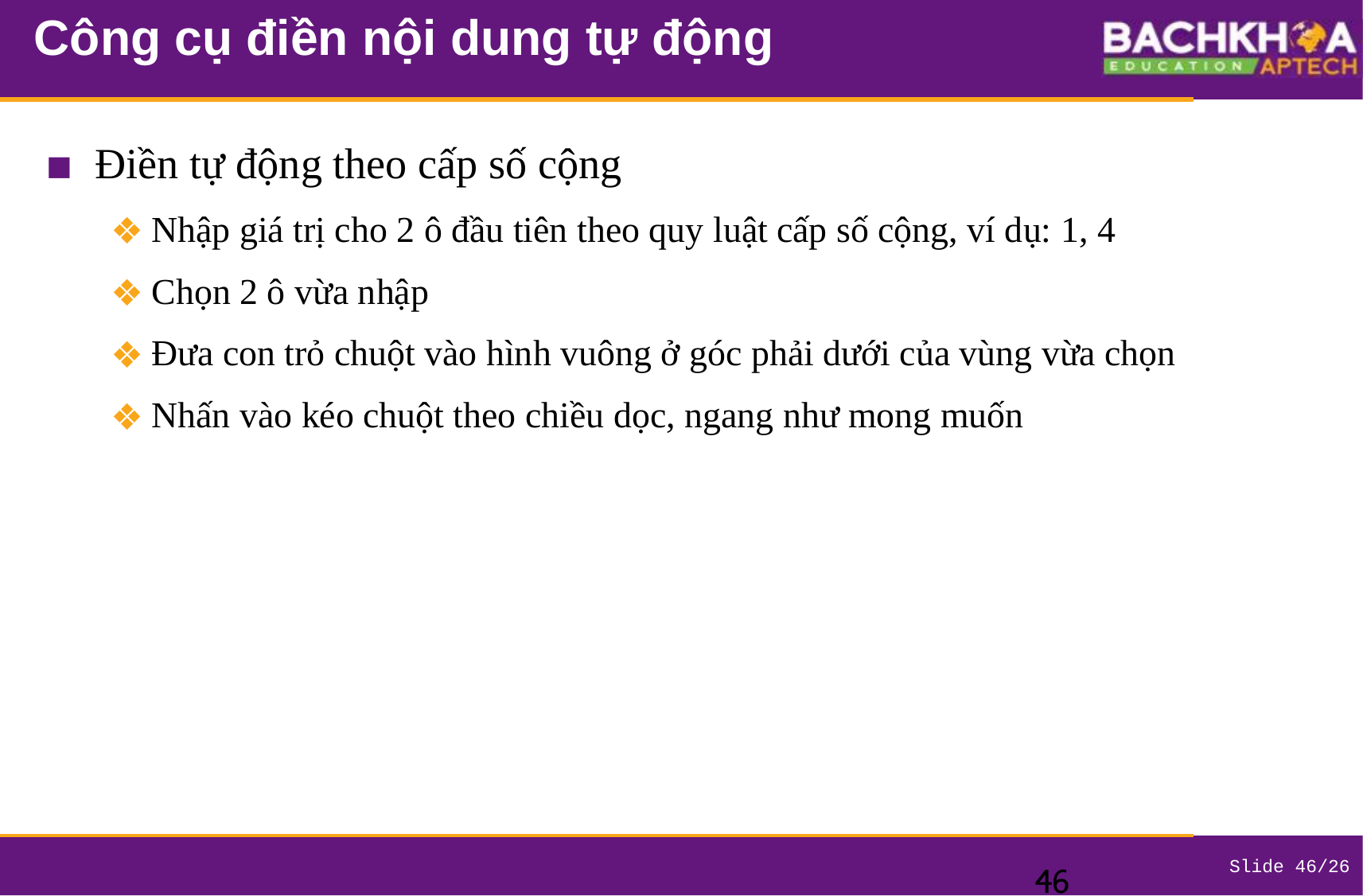

# Công cụ điền nội dung tự động
Điền tự động theo cấp số cộng
Nhập giá trị cho 2 ô đầu tiên theo quy luật cấp số cộng, ví dụ: 1, 4
Chọn 2 ô vừa nhập
Đưa con trỏ chuột vào hình vuông ở góc phải dưới của vùng vừa chọn
Nhấn vào kéo chuột theo chiều dọc, ngang như mong muốn

46